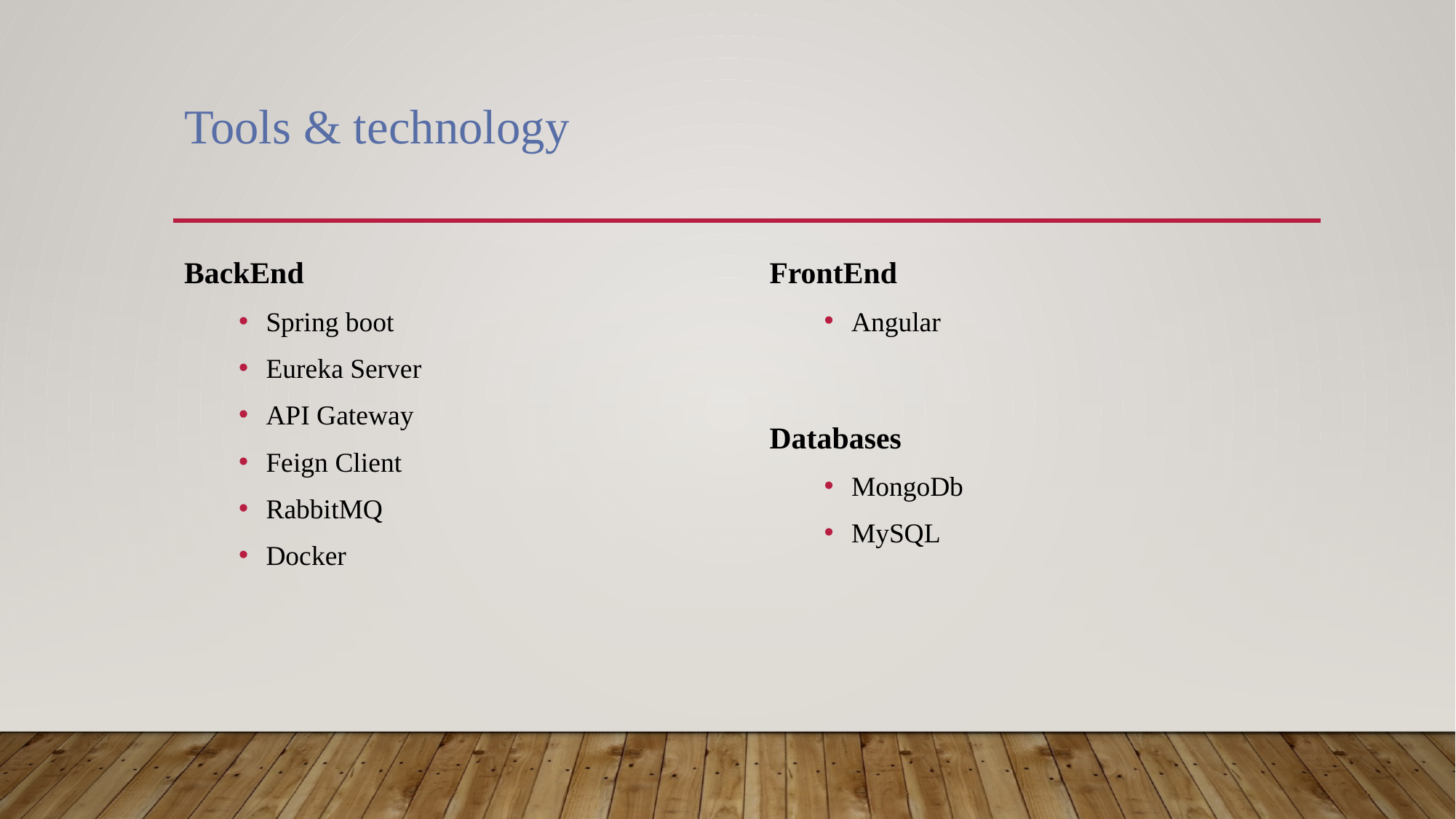

# Tools & technology
FrontEnd
Angular

Databases
MongoDb
MySQL

BackEnd
Spring boot
Eureka Server
API Gateway
Feign Client
RabbitMQ
Docker